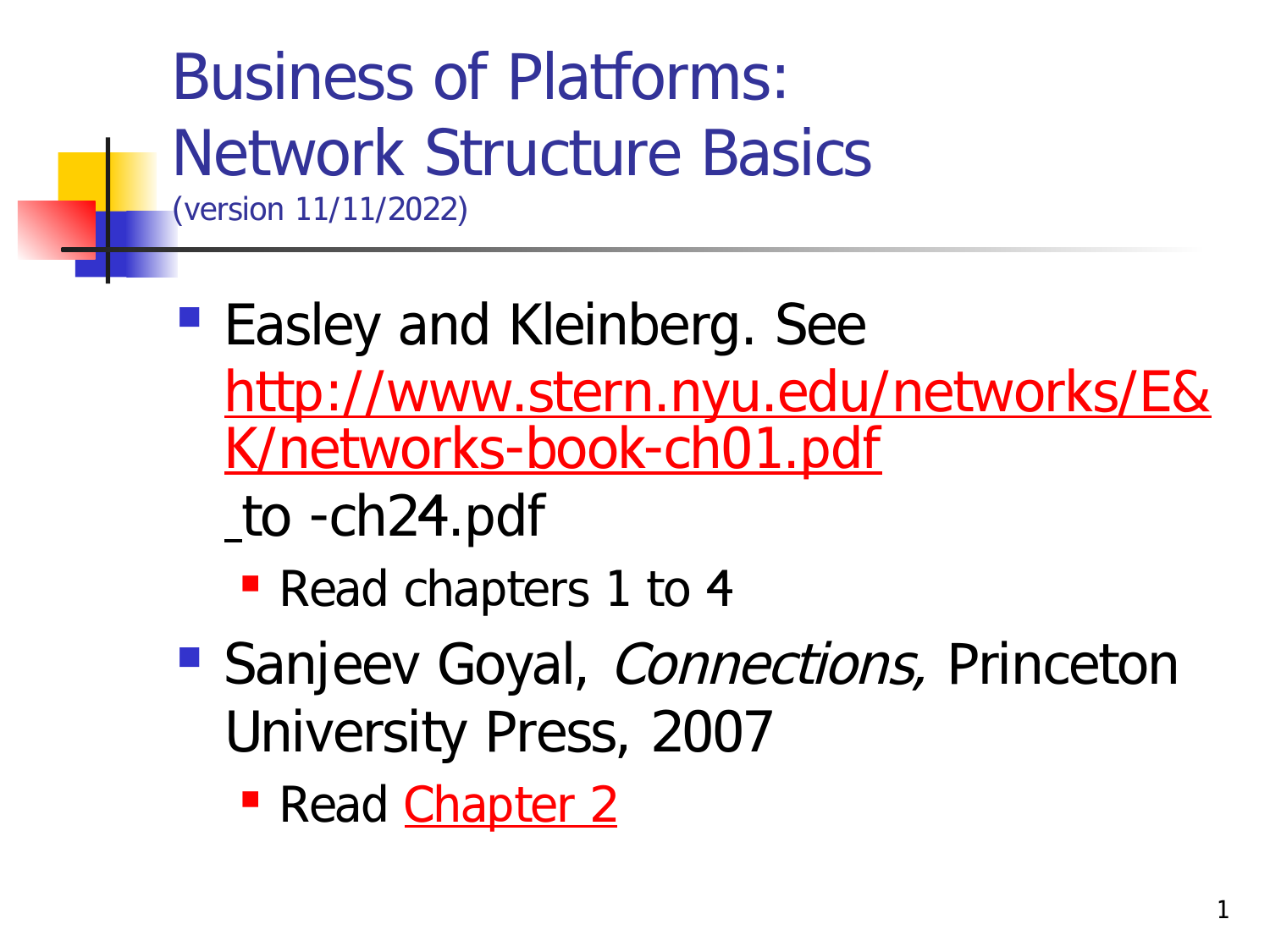

# Business of Platforms: Network Structure Basics (version 11/11/2022)
Easley and Kleinberg. See http://www.stern.nyu.edu/networks/E&K/networks-book-ch01.pdf to -ch24.pdf
Read chapters 1 to 4
Sanjeev Goyal, Connections, Princeton University Press, 2007
Read Chapter 2
1